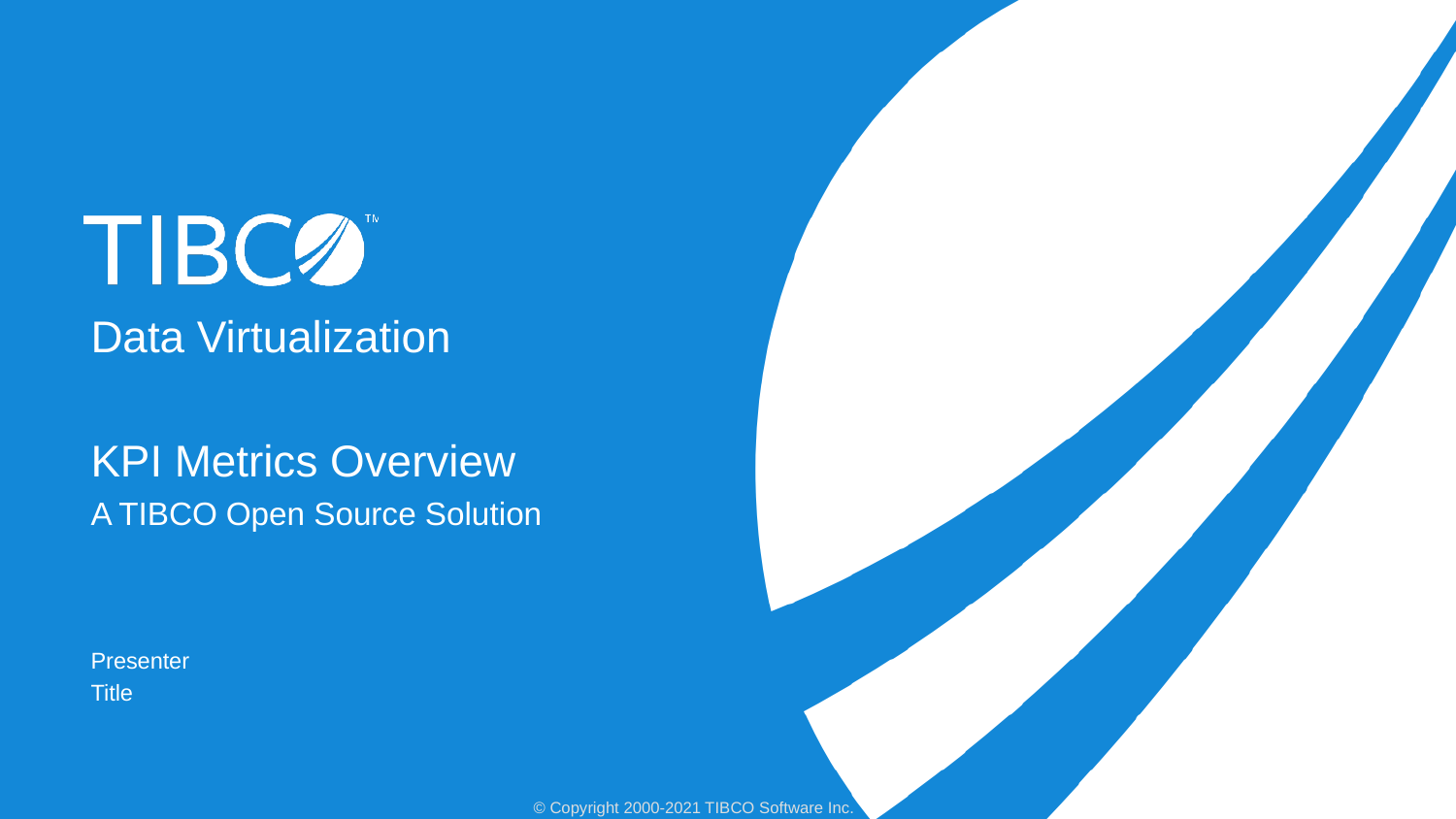

Data Virtualization

KPI Metrics Overview
A TIBCO Open Source Solution

Presenter
Title
© Copyright 2000-2021 TIBCO Software Inc.